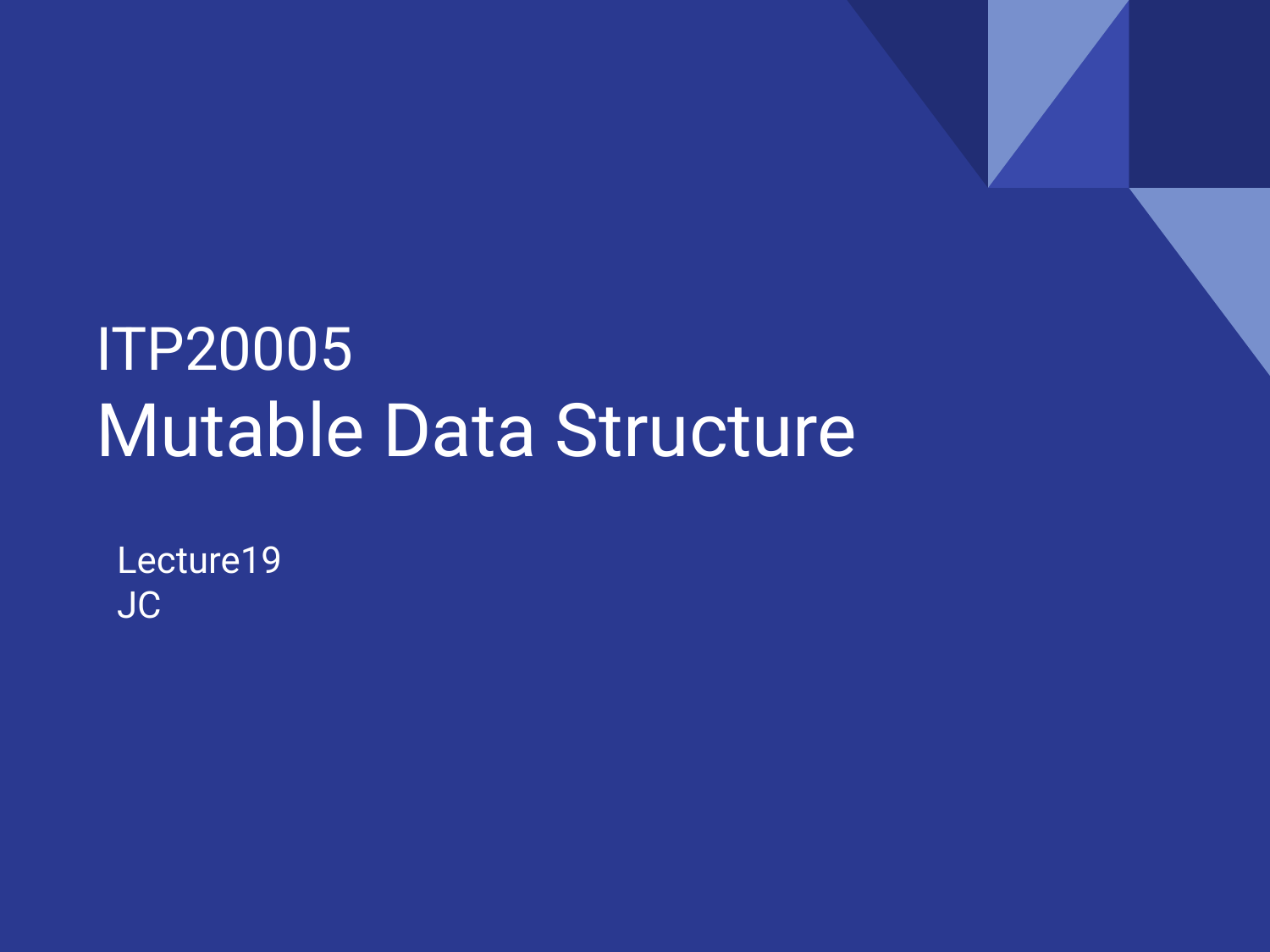

# ITP20005
Mutable Data Structure
Lecture19
JC